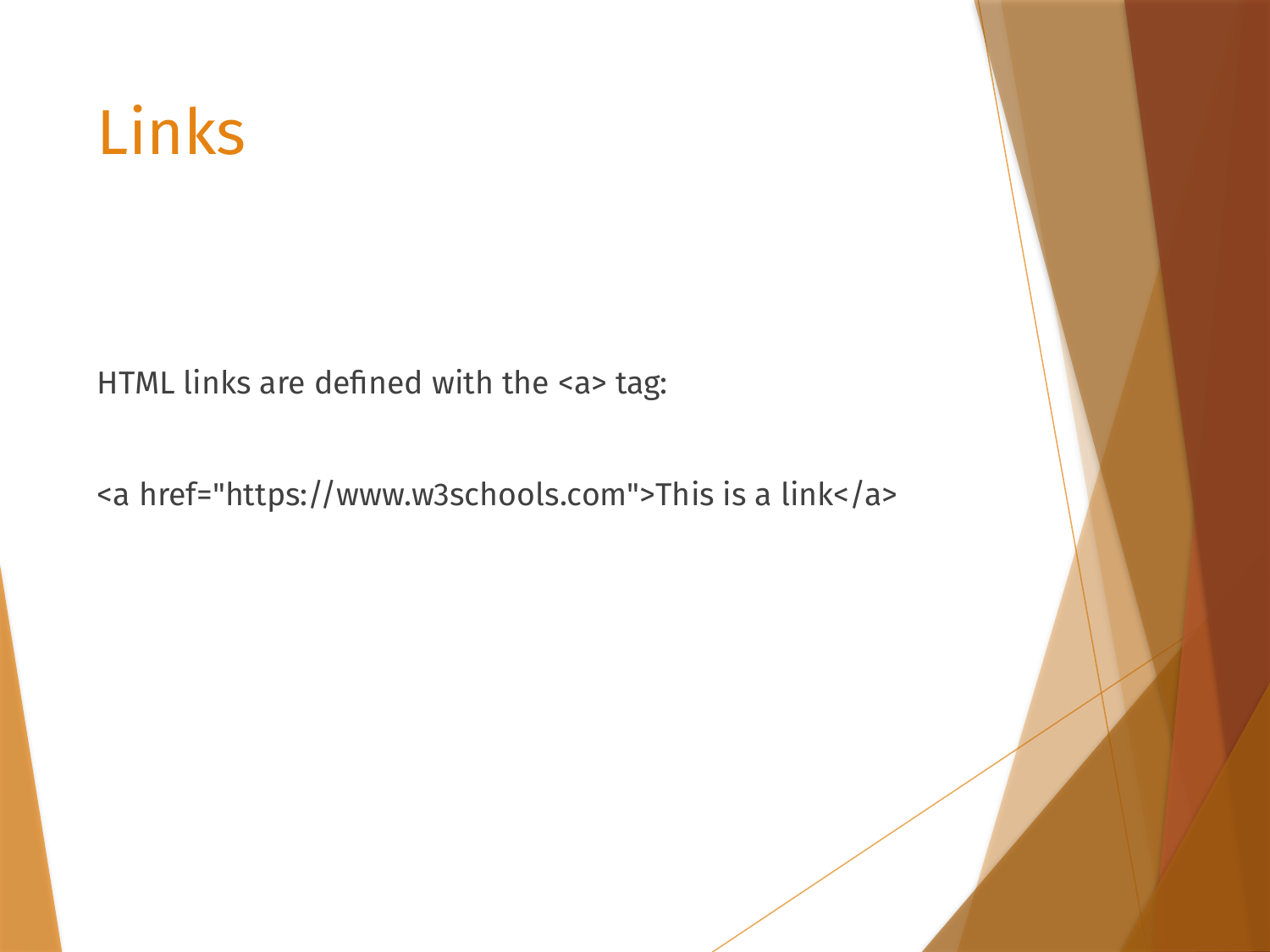

# Links

HTML links are defined with the <a> tag:

<a href="https://www.w3schools.com">This is a link</a>